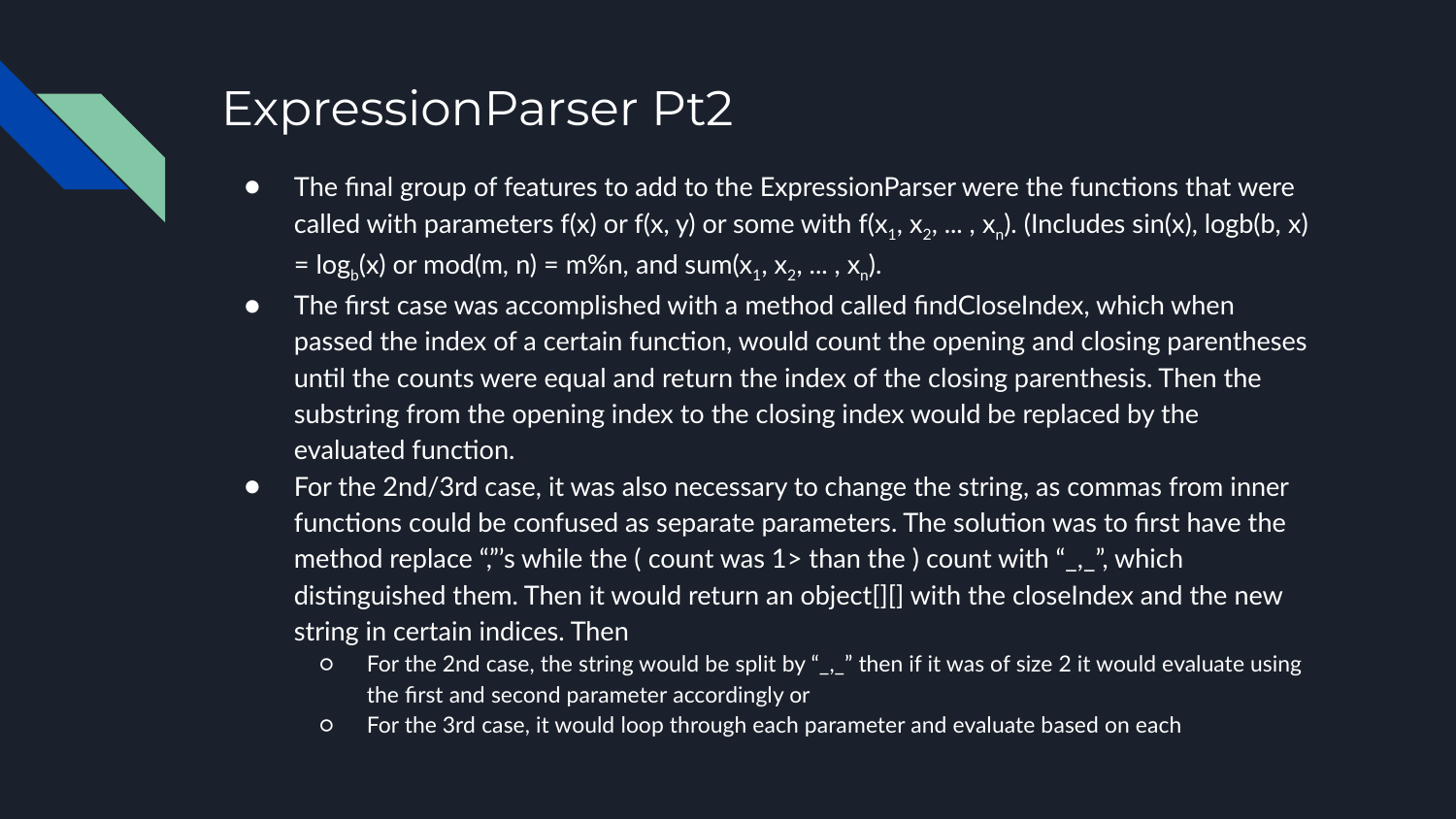

# ExpressionParser Pt2
The final group of features to add to the ExpressionParser were the functions that were called with parameters f(x) or f(x, y) or some with f(x1, x2, ... , xn). (Includes sin(x), logb(b, x) = logb(x) or mod(m, n) = m%n, and sum(x1, x2, ... , xn).
The first case was accomplished with a method called findCloseIndex, which when passed the index of a certain function, would count the opening and closing parentheses until the counts were equal and return the index of the closing parenthesis. Then the substring from the opening index to the closing index would be replaced by the evaluated function.
For the 2nd/3rd case, it was also necessary to change the string, as commas from inner functions could be confused as separate parameters. The solution was to first have the method replace “,”’s while the ( count was 1> than the ) count with “_,_”, which distinguished them. Then it would return an object[][] with the closeIndex and the new string in certain indices. Then
For the 2nd case, the string would be split by “_,_” then if it was of size 2 it would evaluate using the first and second parameter accordingly or
For the 3rd case, it would loop through each parameter and evaluate based on each